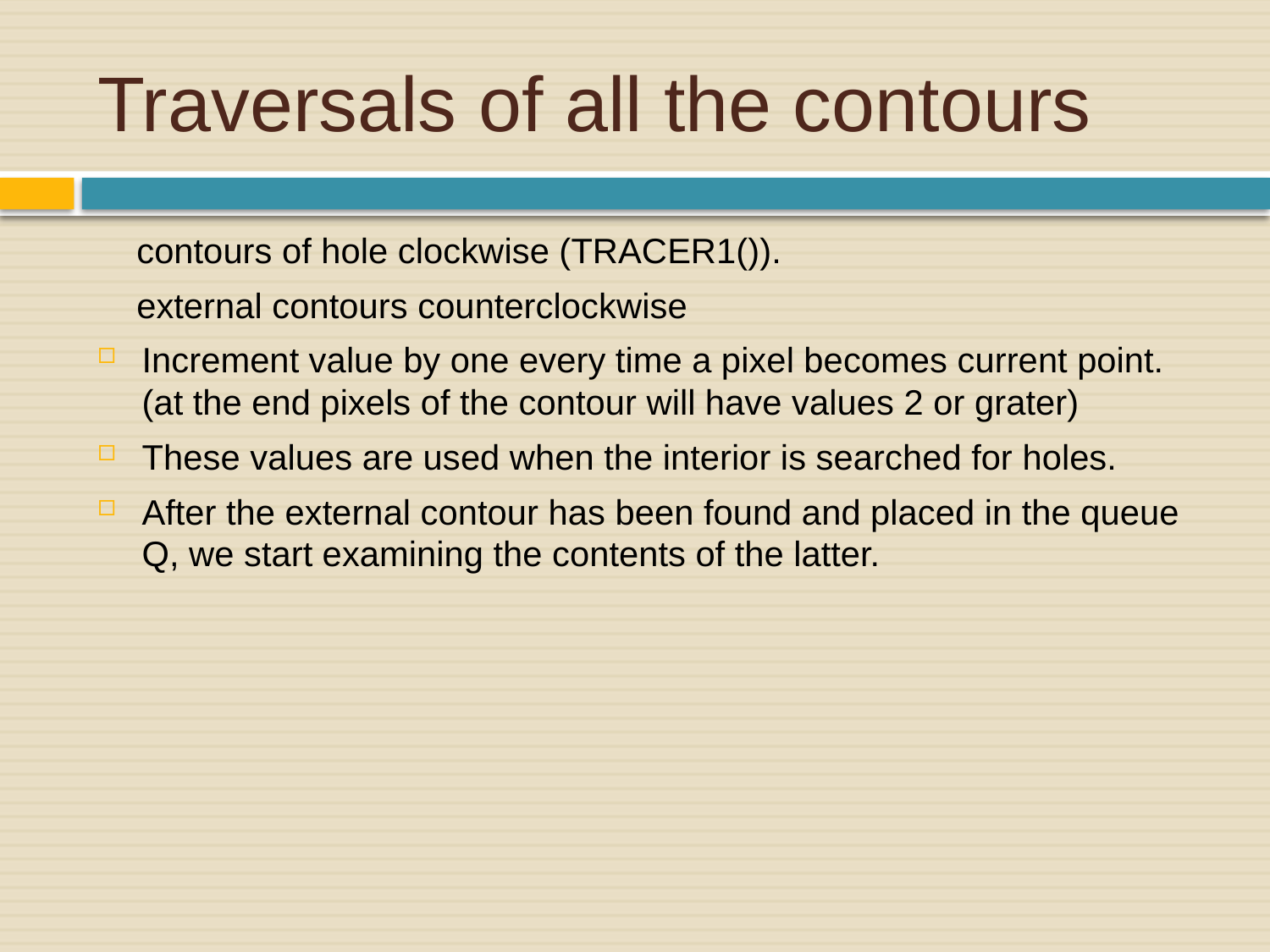

# Traversals of all the contours
    contours of hole clockwise (TRACER1()).
    external contours counterclockwise
Increment value by one every time a pixel becomes current point.(at the end pixels of the contour will have values 2 or grater)
These values are used when the interior is searched for holes.
After the external contour has been found and placed in the queue Q, we start examining the contents of the latter.